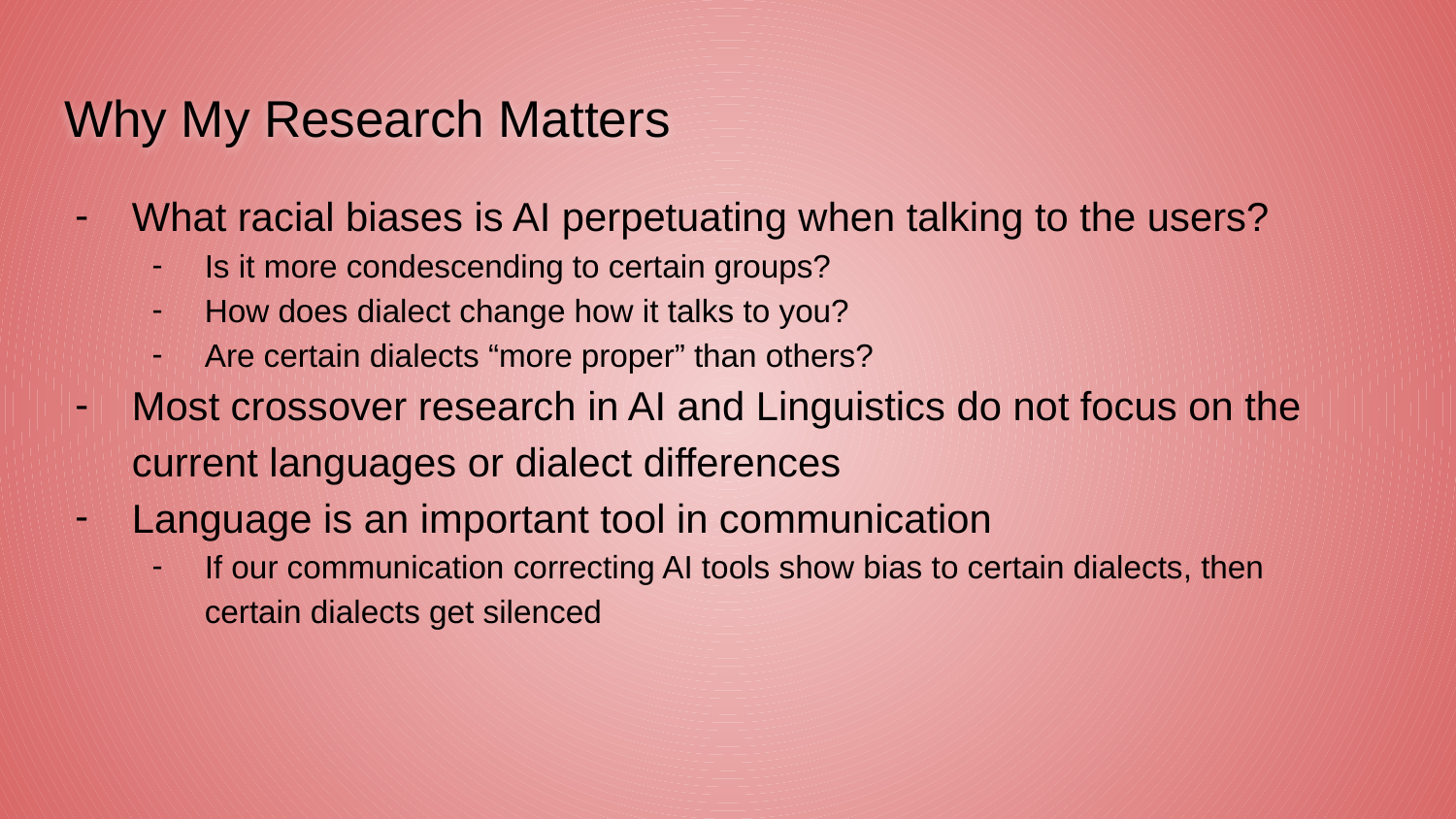

# Why My Research Matters
What racial biases is AI perpetuating when talking to the users?
Is it more condescending to certain groups?
How does dialect change how it talks to you?
Are certain dialects “more proper” than others?
Most crossover research in AI and Linguistics do not focus on the current languages or dialect differences
Language is an important tool in communication
If our communication correcting AI tools show bias to certain dialects, then certain dialects get silenced